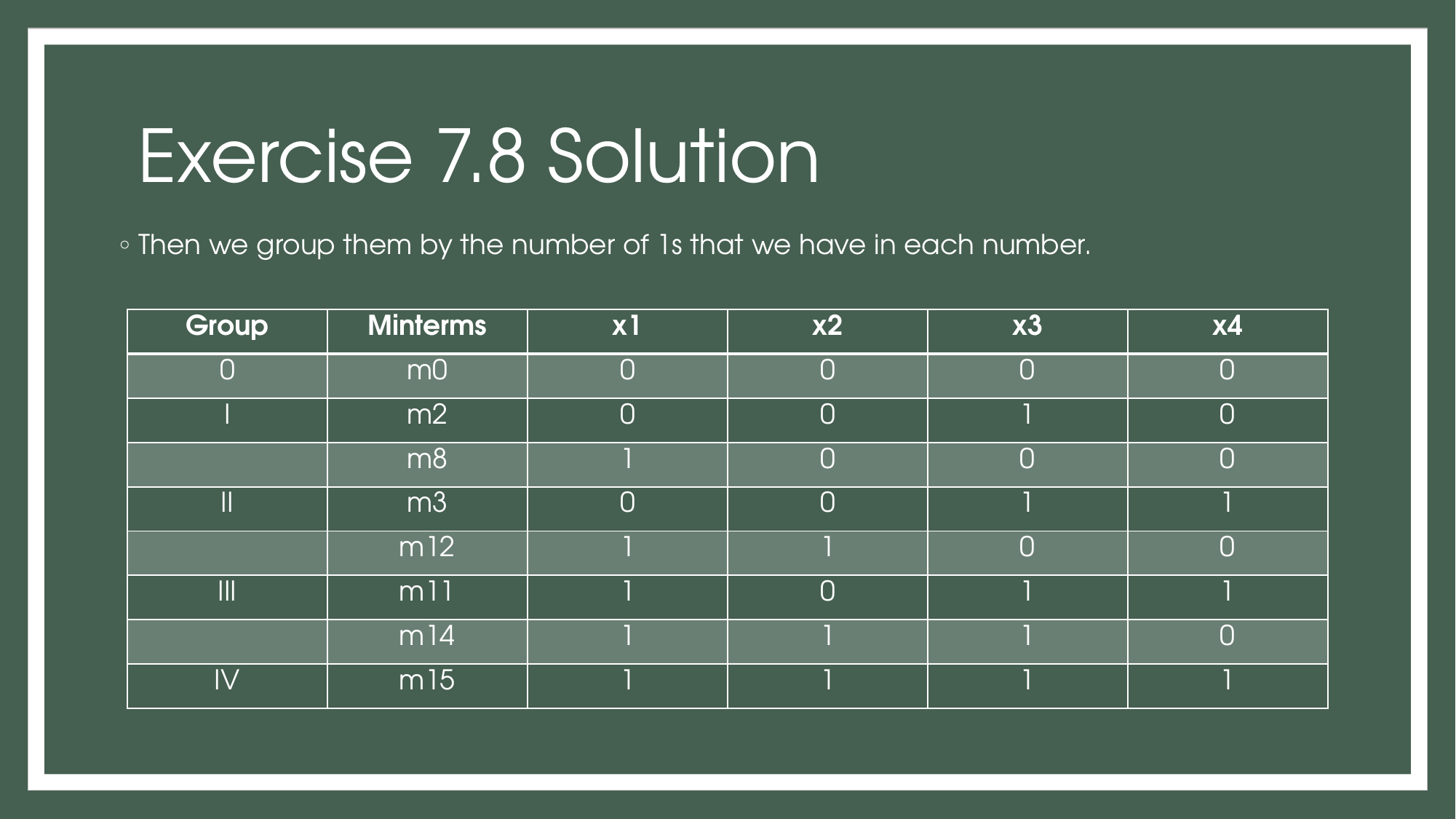

# Exercise 7.8 Solution
Then we group them by the number of 1s that we have in each number.
| Group | Minterms | x1 | x2 | x3 | x4 |
| --- | --- | --- | --- | --- | --- |
| 0 | m0 | 0 | 0 | 0 | 0 |
| I | m2 | 0 | 0 | 1 | 0 |
|  | m8 | 1 | 0 | 0 | 0 |
| II | m3 | 0 | 0 | 1 | 1 |
|  | m12 | 1 | 1 | 0 | 0 |
| III | m11 | 1 | 0 | 1 | 1 |
|  | m14 | 1 | 1 | 1 | 0 |
| IV | m15 | 1 | 1 | 1 | 1 |